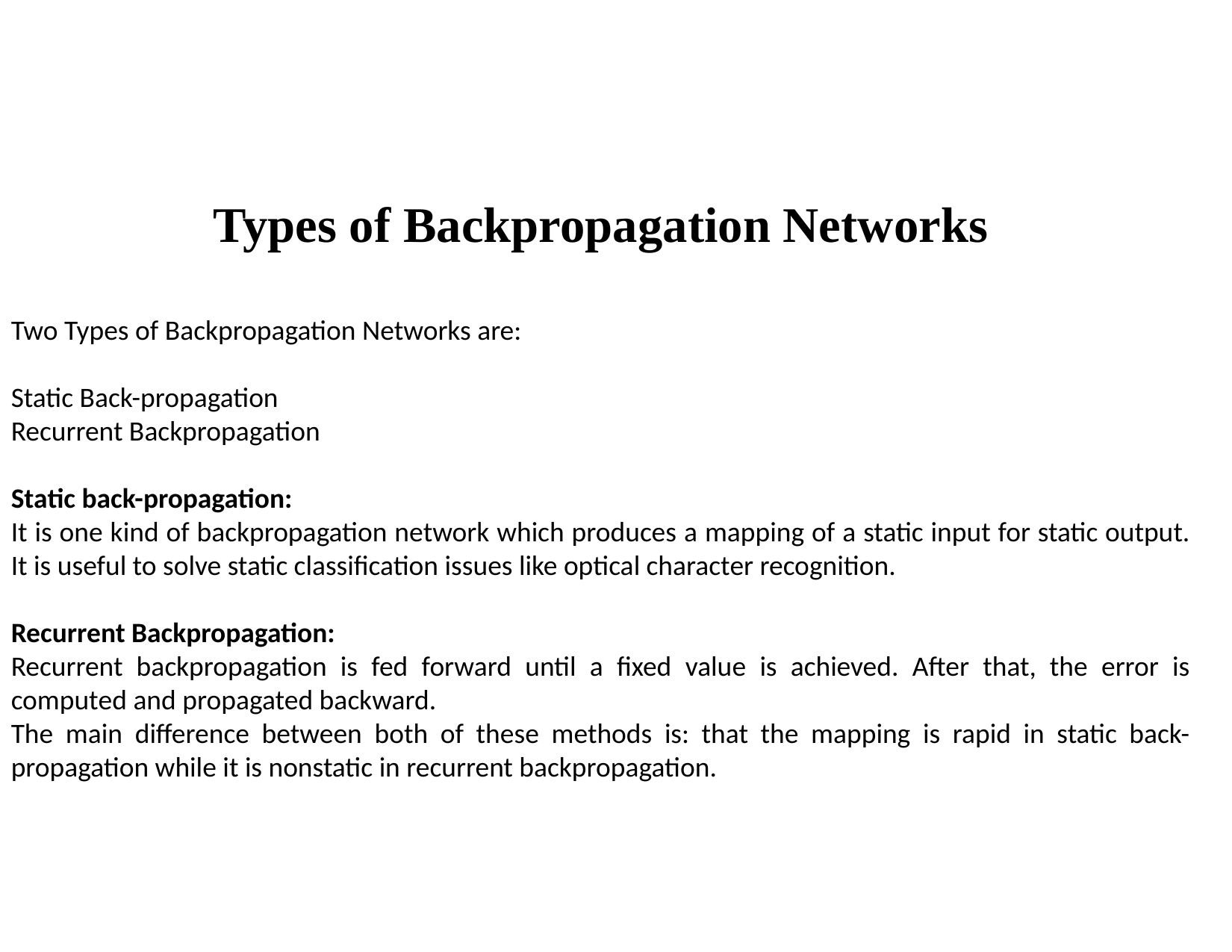

Types of Backpropagation Networks

Two Types of Backpropagation Networks are:

Static Back-propagation
Recurrent Backpropagation

Static back-propagation:
It is one kind of backpropagation network which produces a mapping of a static input for static output. It is useful to solve static classification issues like optical character recognition.

Recurrent Backpropagation:
Recurrent backpropagation is fed forward until a fixed value is achieved. After that, the error is computed and propagated backward.
The main difference between both of these methods is: that the mapping is rapid in static back-propagation while it is nonstatic in recurrent backpropagation.